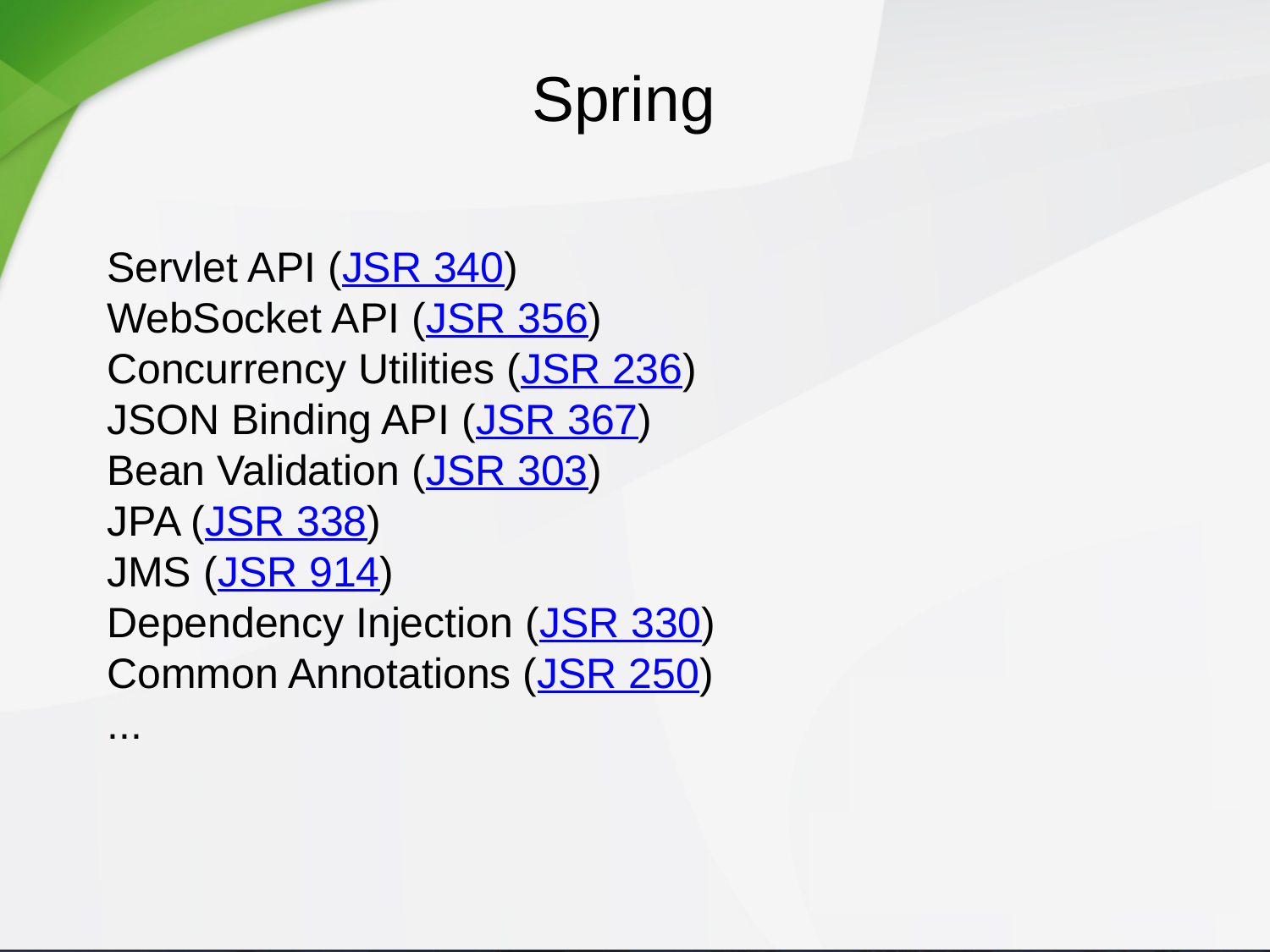

Spring
Servlet API (JSR 340)
WebSocket API (JSR 356)
Concurrency Utilities (JSR 236)
JSON Binding API (JSR 367)
Bean Validation (JSR 303)
JPA (JSR 338)
JMS (JSR 914)
Dependency Injection (JSR 330)
Common Annotations (JSR 250)
...